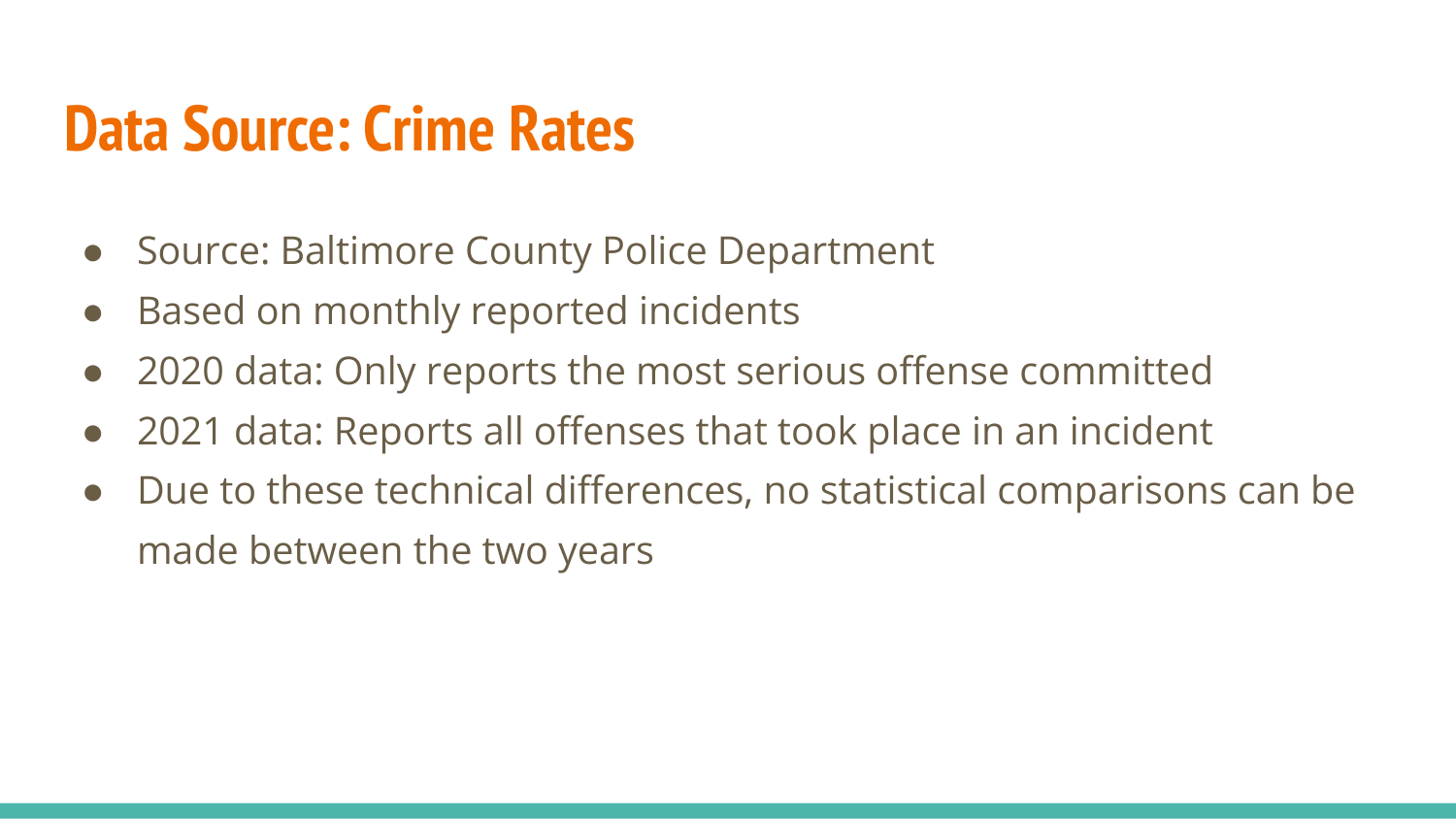

# Data Source: Crime Rates
Source: Baltimore County Police Department
Based on monthly reported incidents
2020 data: Only reports the most serious offense committed
2021 data: Reports all offenses that took place in an incident
Due to these technical differences, no statistical comparisons can be made between the two years